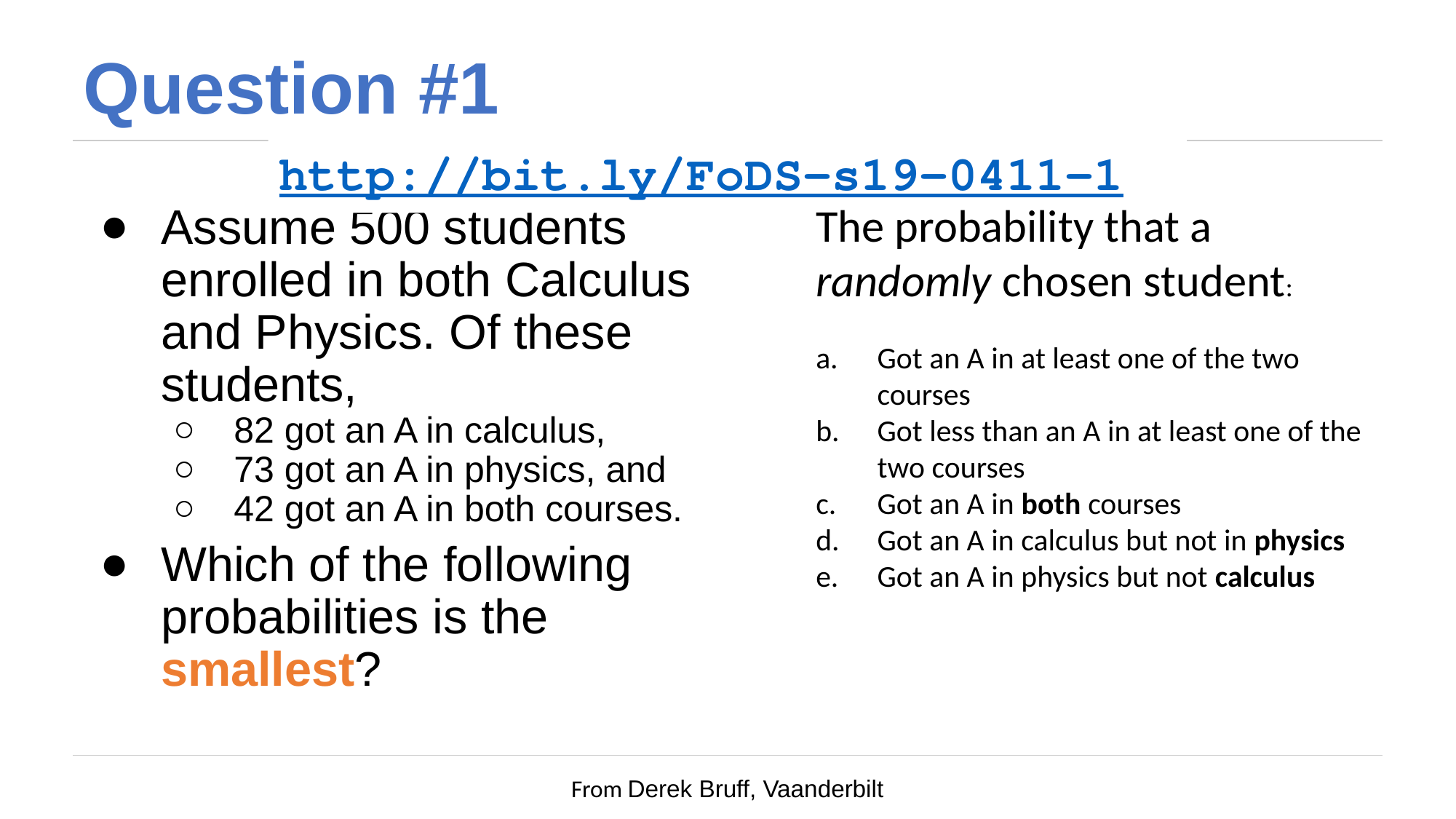

# Question #1
http://bit.ly/FoDS-s19-0411-1
Assume 500 students enrolled in both Calculus and Physics. Of these students,
82 got an A in calculus,
73 got an A in physics, and
42 got an A in both courses.
Which of the following probabilities is the smallest?
The probability that a randomly chosen student:

Got an A in at least one of the two courses
Got less than an A in at least one of the two courses
Got an A in both courses
Got an A in calculus but not in physics
Got an A in physics but not calculus

From Derek Bruff, Vaanderbilt